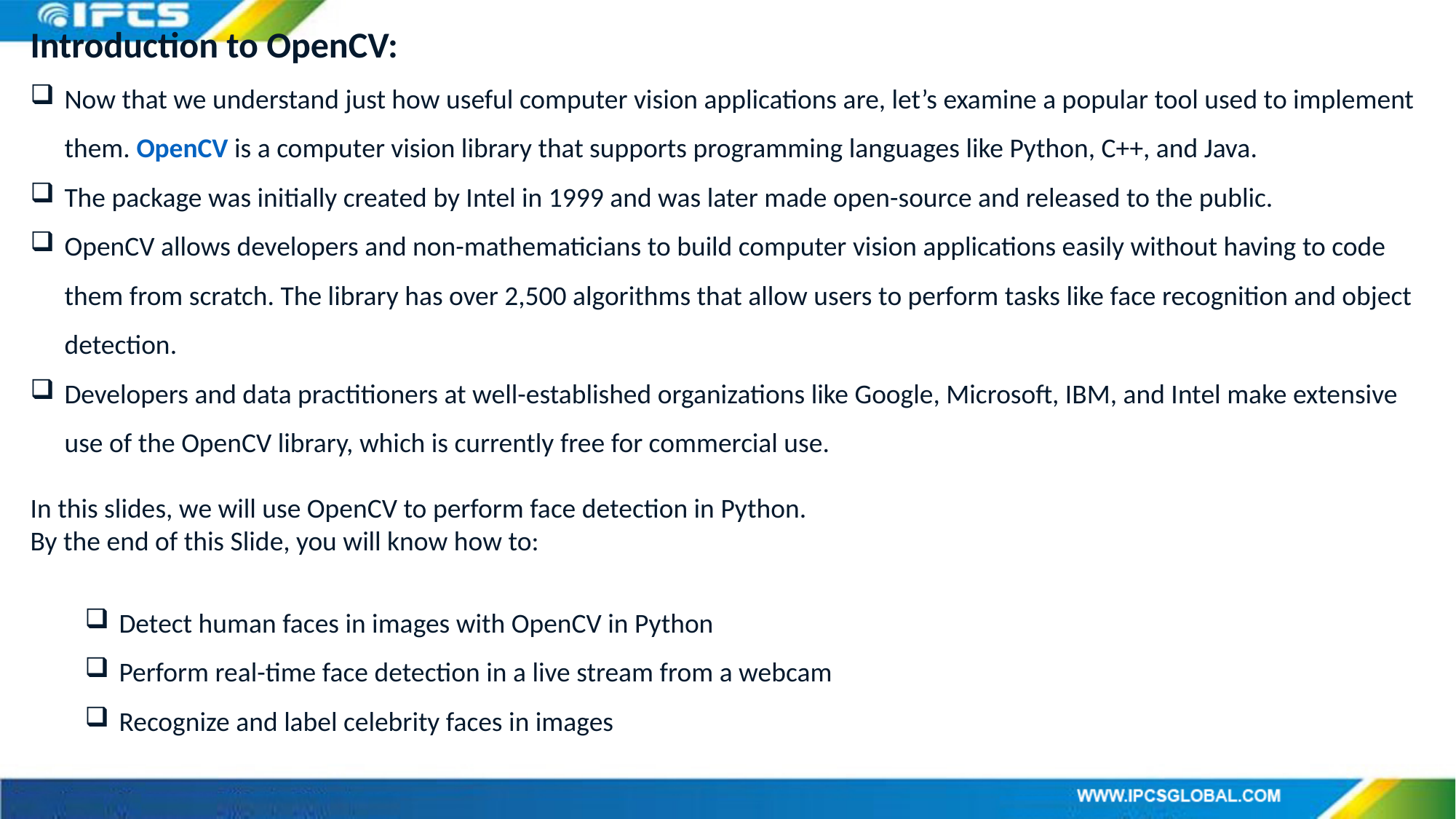

Introduction to OpenCV:
Now that we understand just how useful computer vision applications are, let’s examine a popular tool used to implement them. OpenCV is a computer vision library that supports programming languages like Python, C++, and Java.
The package was initially created by Intel in 1999 and was later made open-source and released to the public.
OpenCV allows developers and non-mathematicians to build computer vision applications easily without having to code them from scratch. The library has over 2,500 algorithms that allow users to perform tasks like face recognition and object detection.
Developers and data practitioners at well-established organizations like Google, Microsoft, IBM, and Intel make extensive use of the OpenCV library, which is currently free for commercial use.

In this slides, we will use OpenCV to perform face detection in Python.
By the end of this Slide, you will know how to:

Detect human faces in images with OpenCV in Python
Perform real-time face detection in a live stream from a webcam
Recognize and label celebrity faces in images